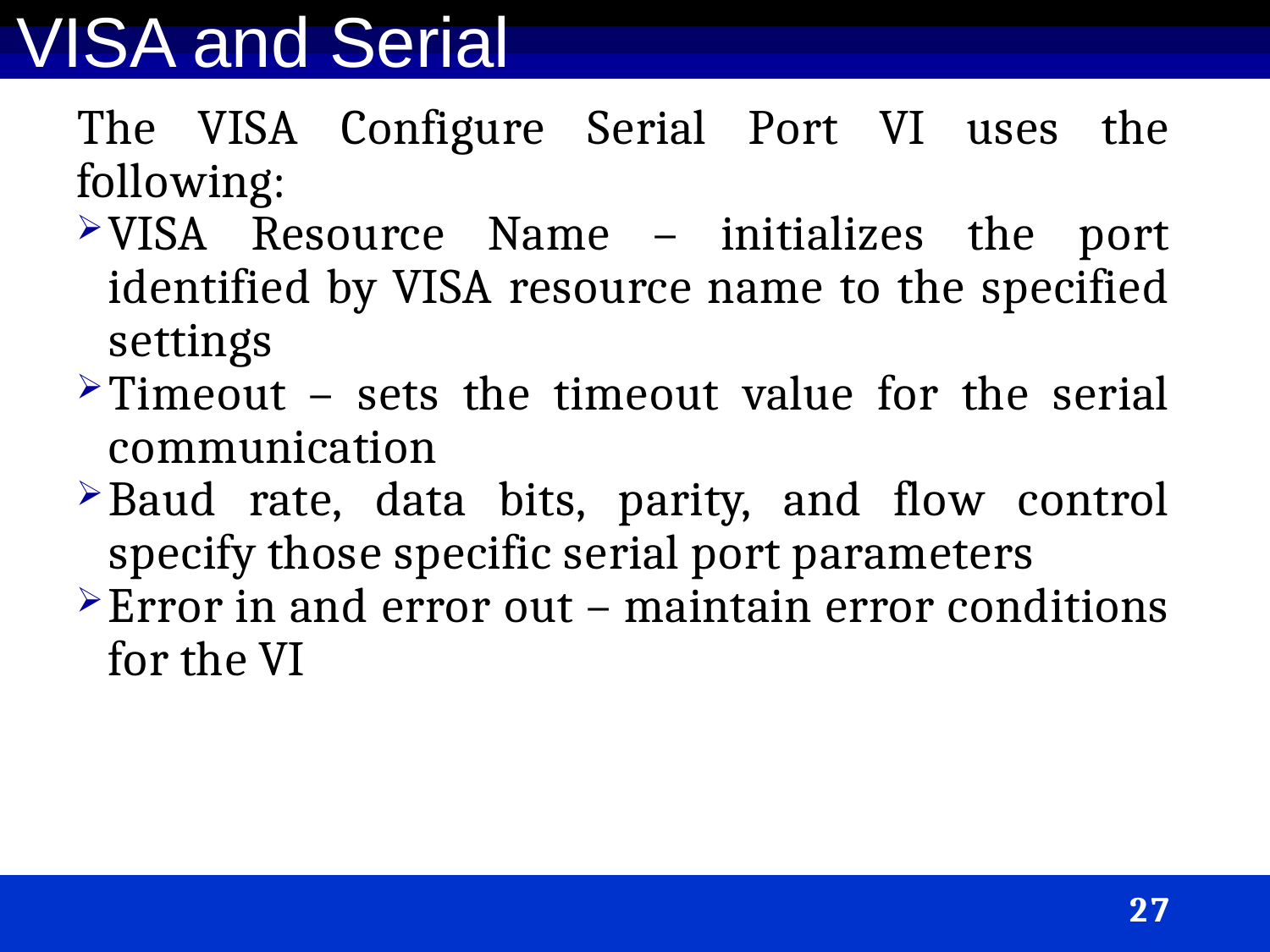

VISA and Serial

The VISA Configure Serial Port VI uses the following:
VISA Resource Name – initializes the port identified by VISA resource name to the specified settings
Timeout – sets the timeout value for the serial communication
Baud rate, data bits, parity, and flow control specify those specific serial port parameters
Error in and error out – maintain error conditions for the VI

27